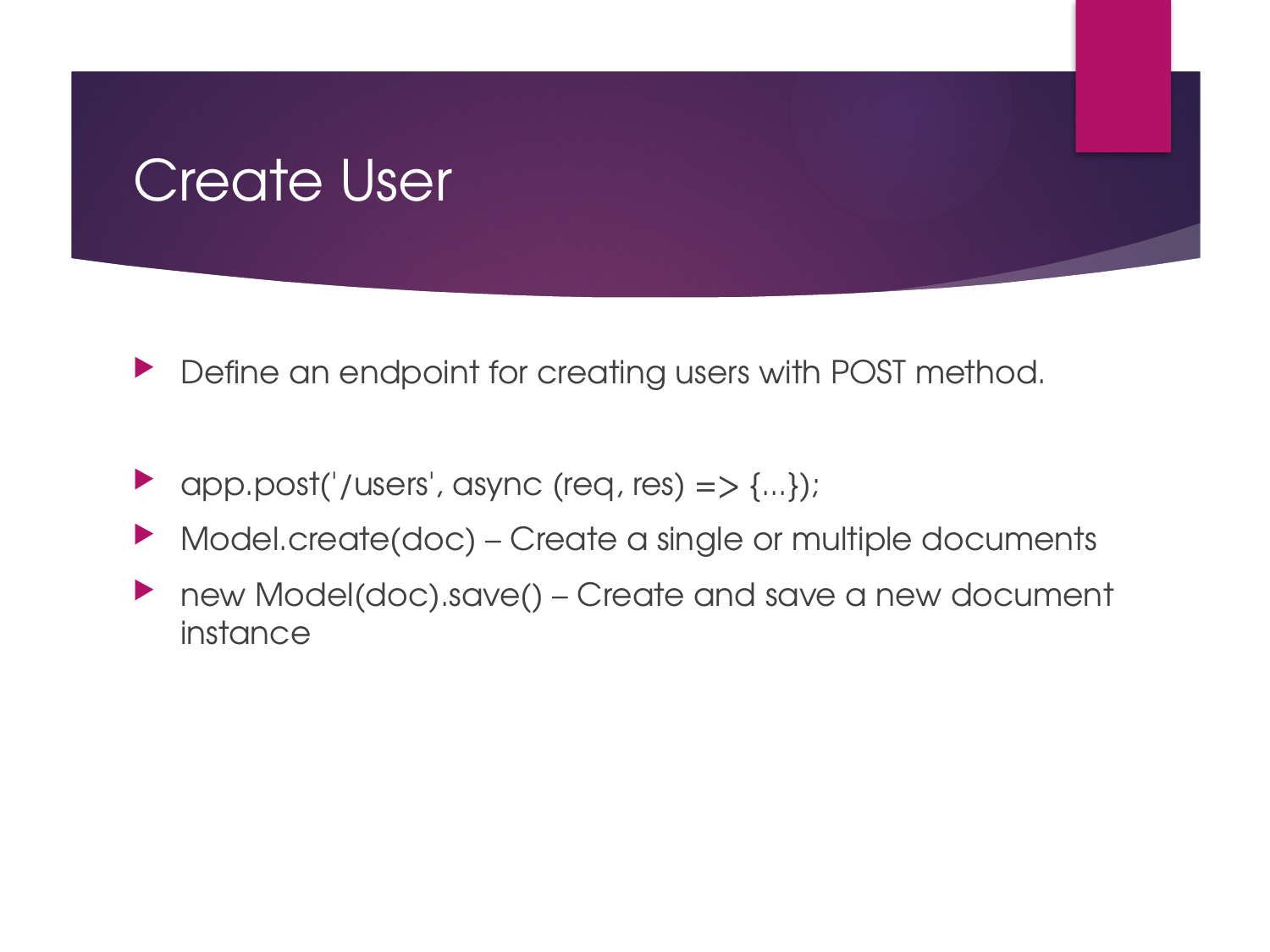

# Create User
Define an endpoint for creating users with POST method.

app.post('/users', async (req, res) => {...});
Model.create(doc) – Create a single or multiple documents
new Model(doc).save() – Create and save a new document instance